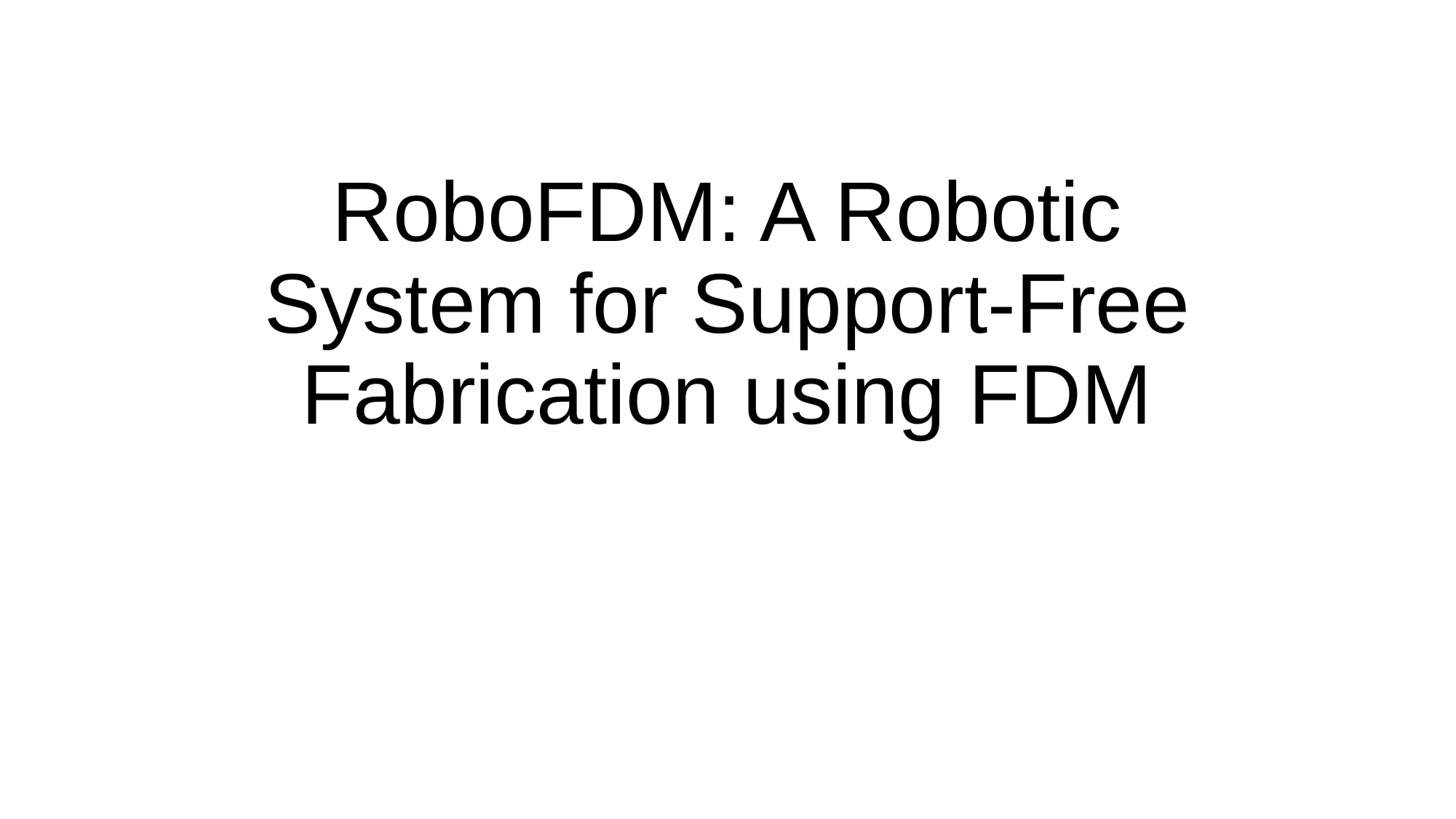

# RoboFDM: A Robotic System for Support-Free Fabrication using FDM